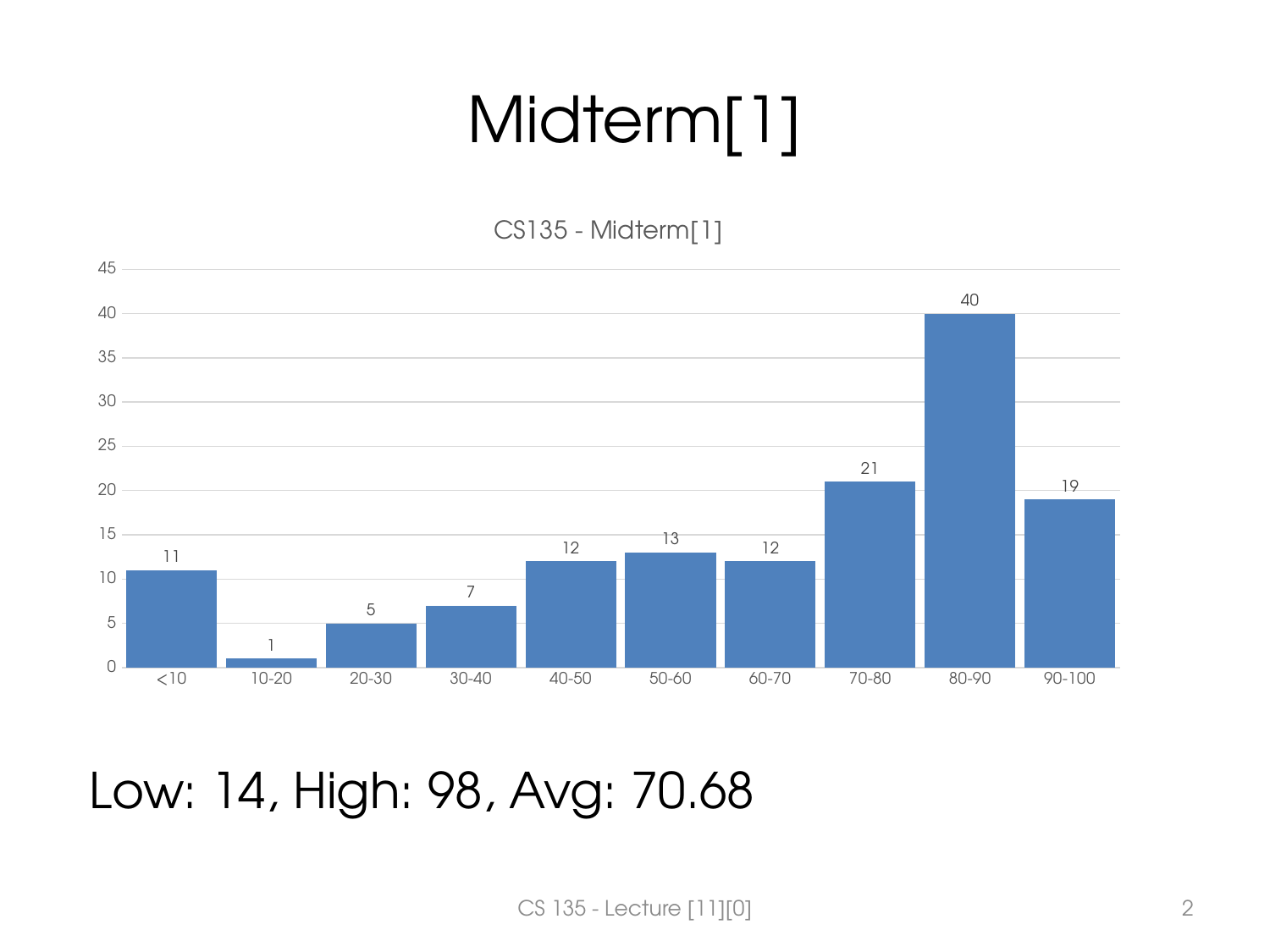

# Midterm[1]

### Chart: CS135 - Midterm[1]

| Category | Total |
|---|---|
| <10 | 11.0 |
| 10-20 | 1.0 |
| 20-30 | 5.0 |
| 30-40 | 7.0 |
| 40-50 | 12.0 |
| 50-60 | 13.0 |
| 60-70 | 12.0 |
| 70-80 | 21.0 |
| 80-90 | 40.0 |
| 90-100 | 19.0 |
Low: 14, High: 98, Avg: 70.68

CS 135 - Lecture [11][0]
2